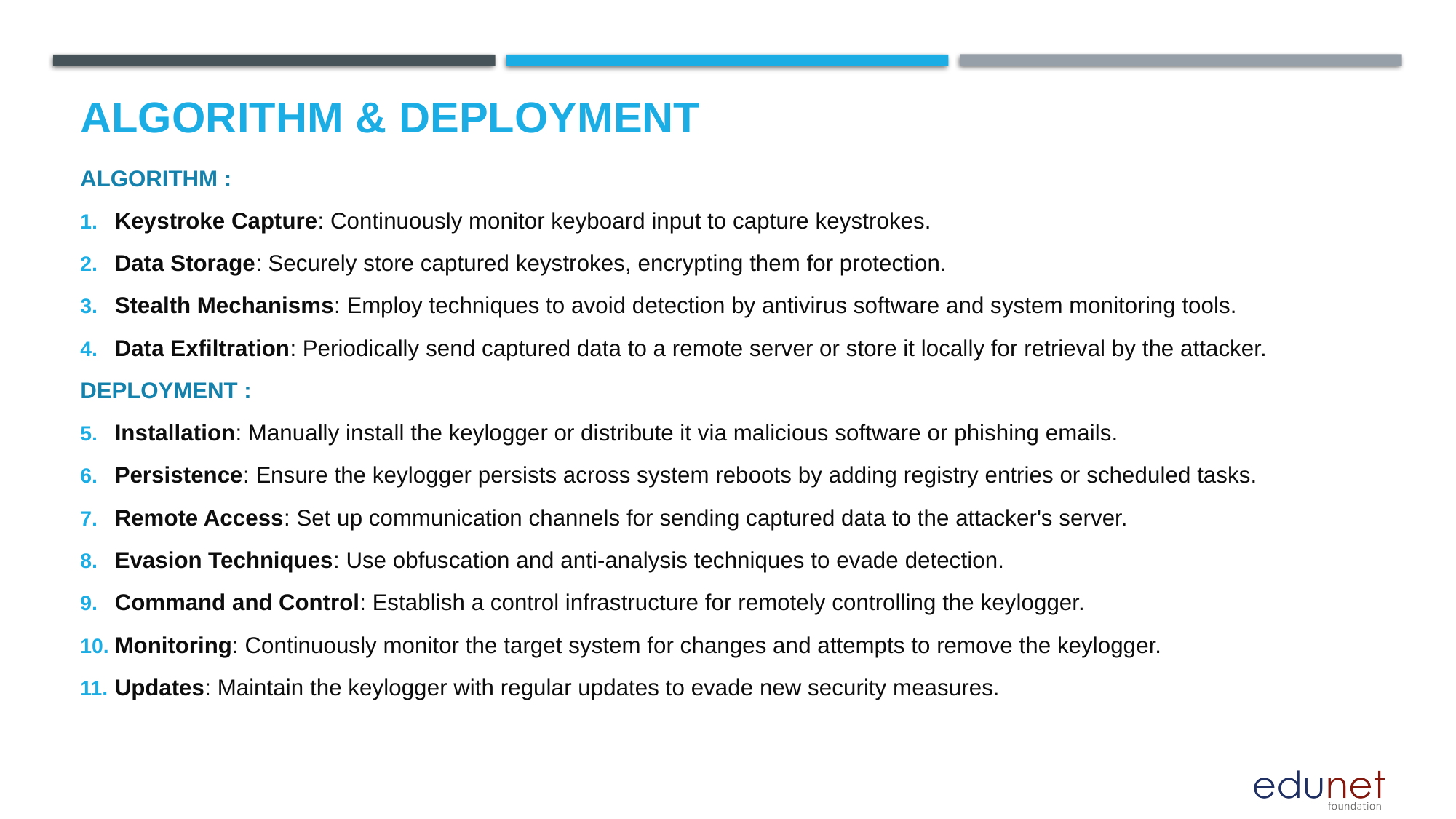

# Algorithm & Deployment
ALGORITHM :
Keystroke Capture: Continuously monitor keyboard input to capture keystrokes.
Data Storage: Securely store captured keystrokes, encrypting them for protection.
Stealth Mechanisms: Employ techniques to avoid detection by antivirus software and system monitoring tools.
Data Exfiltration: Periodically send captured data to a remote server or store it locally for retrieval by the attacker.
DEPLOYMENT :
Installation: Manually install the keylogger or distribute it via malicious software or phishing emails.
Persistence: Ensure the keylogger persists across system reboots by adding registry entries or scheduled tasks.
Remote Access: Set up communication channels for sending captured data to the attacker's server.
Evasion Techniques: Use obfuscation and anti-analysis techniques to evade detection.
Command and Control: Establish a control infrastructure for remotely controlling the keylogger.
Monitoring: Continuously monitor the target system for changes and attempts to remove the keylogger.
Updates: Maintain the keylogger with regular updates to evade new security measures.